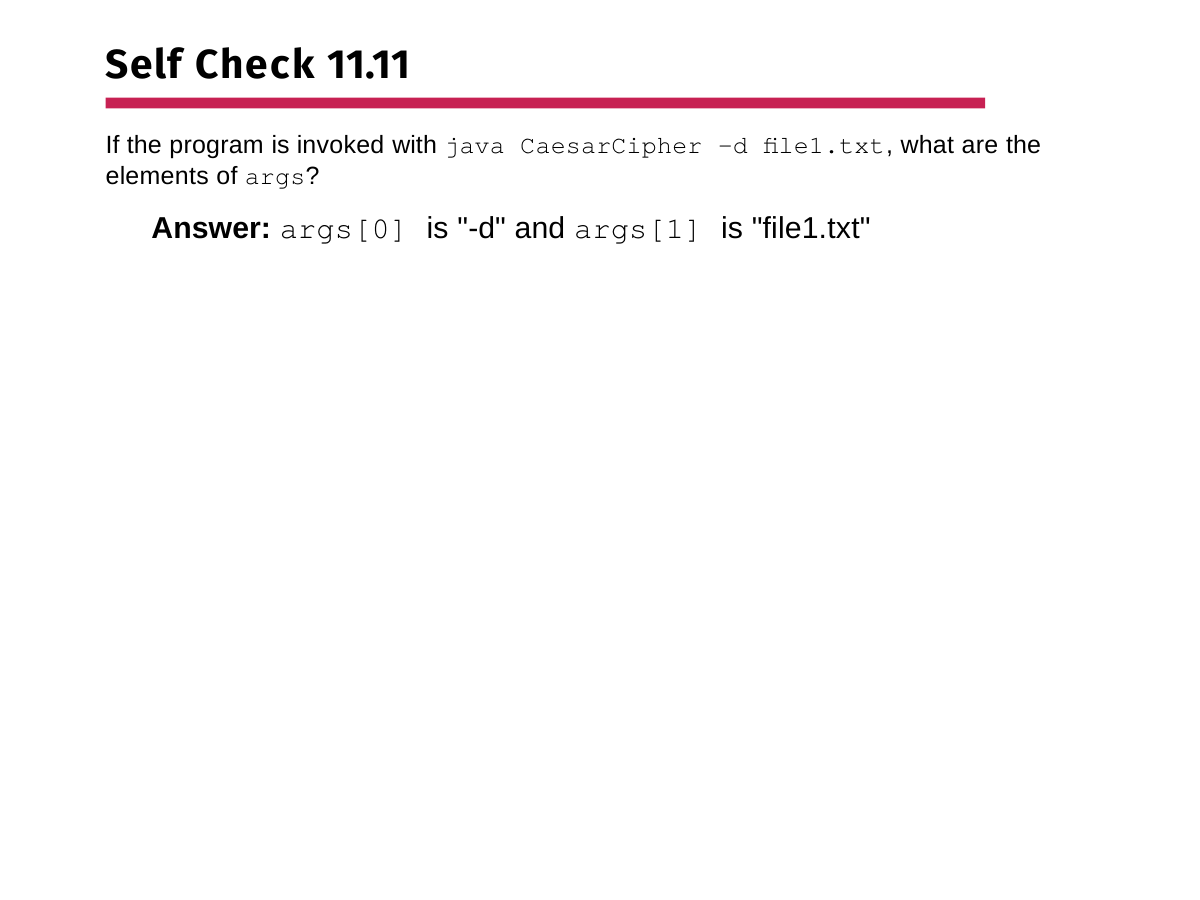

# Self Check 11.11

If the program is invoked with java CaesarCipher -d file1.txt, what are the  elements of args?
Answer: args[0] is "-d" and args[1] is "file1.txt"